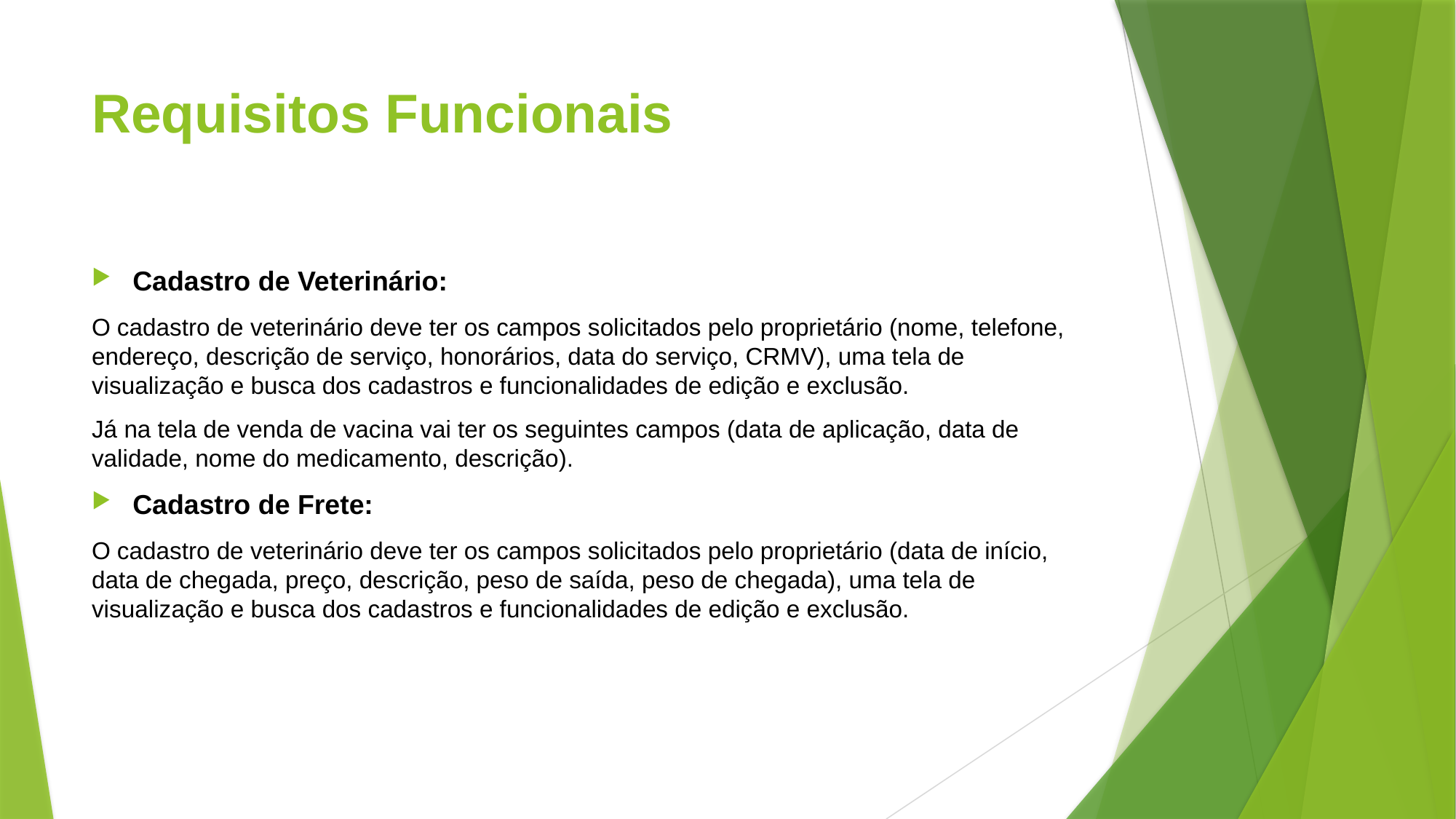

# Requisitos Funcionais
Cadastro de Veterinário:
O cadastro de veterinário deve ter os campos solicitados pelo proprietário (nome, telefone, endereço, descrição de serviço, honorários, data do serviço, CRMV), uma tela de visualização e busca dos cadastros e funcionalidades de edição e exclusão.
Já na tela de venda de vacina vai ter os seguintes campos (data de aplicação, data de validade, nome do medicamento, descrição).
Cadastro de Frete:
O cadastro de veterinário deve ter os campos solicitados pelo proprietário (data de início, data de chegada, preço, descrição, peso de saída, peso de chegada), uma tela de visualização e busca dos cadastros e funcionalidades de edição e exclusão.